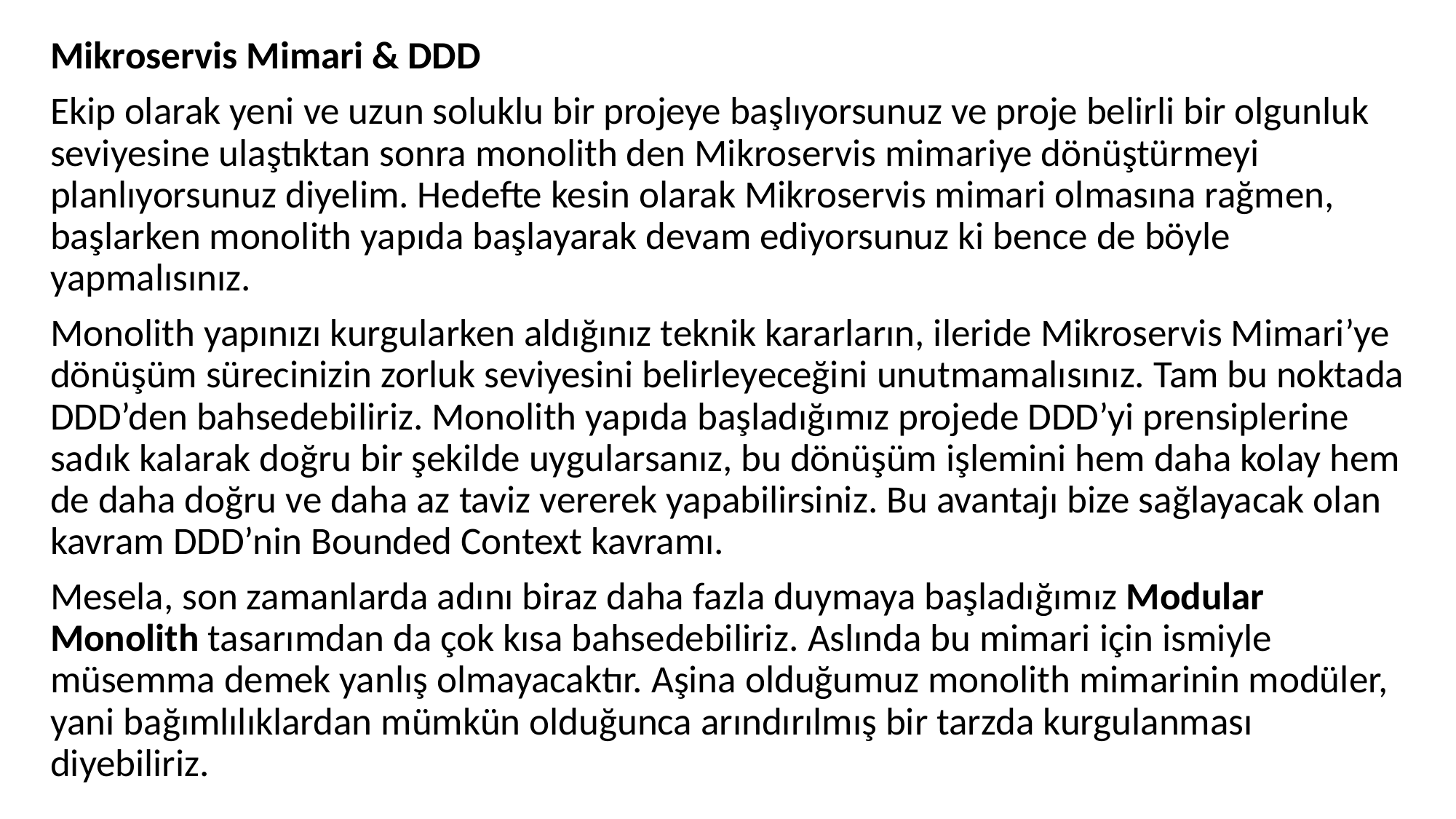

Mikroservis Mimari & DDD
Ekip olarak yeni ve uzun soluklu bir projeye başlıyorsunuz ve proje belirli bir olgunluk seviyesine ulaştıktan sonra monolith den Mikroservis mimariye dönüştürmeyi planlıyorsunuz diyelim. Hedefte kesin olarak Mikroservis mimari olmasına rağmen, başlarken monolith yapıda başlayarak devam ediyorsunuz ki bence de böyle yapmalısınız.
Monolith yapınızı kurgularken aldığınız teknik kararların, ileride Mikroservis Mimari’ye dönüşüm sürecinizin zorluk seviyesini belirleyeceğini unutmamalısınız. Tam bu noktada DDD’den bahsedebiliriz. Monolith yapıda başladığımız projede DDD’yi prensiplerine sadık kalarak doğru bir şekilde uygularsanız, bu dönüşüm işlemini hem daha kolay hem de daha doğru ve daha az taviz vererek yapabilirsiniz. Bu avantajı bize sağlayacak olan kavram DDD’nin Bounded Context kavramı.
Mesela, son zamanlarda adını biraz daha fazla duymaya başladığımız Modular Monolith tasarımdan da çok kısa bahsedebiliriz. Aslında bu mimari için ismiyle müsemma demek yanlış olmayacaktır. Aşina olduğumuz monolith mimarinin modüler, yani bağımlılıklardan mümkün olduğunca arındırılmış bir tarzda kurgulanması diyebiliriz.